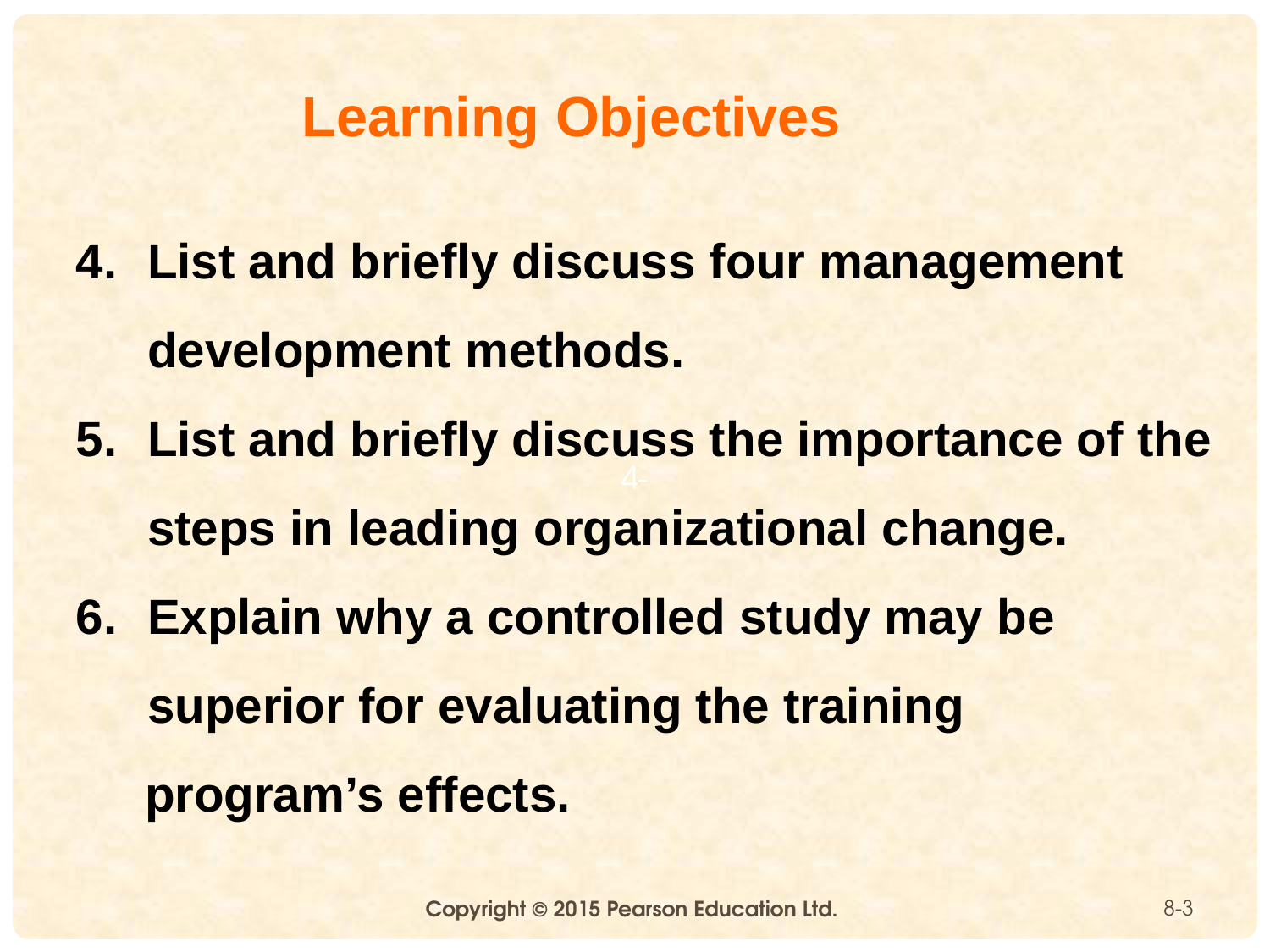

Learning Objectives

List and briefly discuss four management development methods.
List and briefly discuss the importance of the steps in leading organizational change.
Explain why a controlled study may be superior for evaluating the training
     program’s effects.
8-3
Copyright © 2015 Pearson Education Ltd.